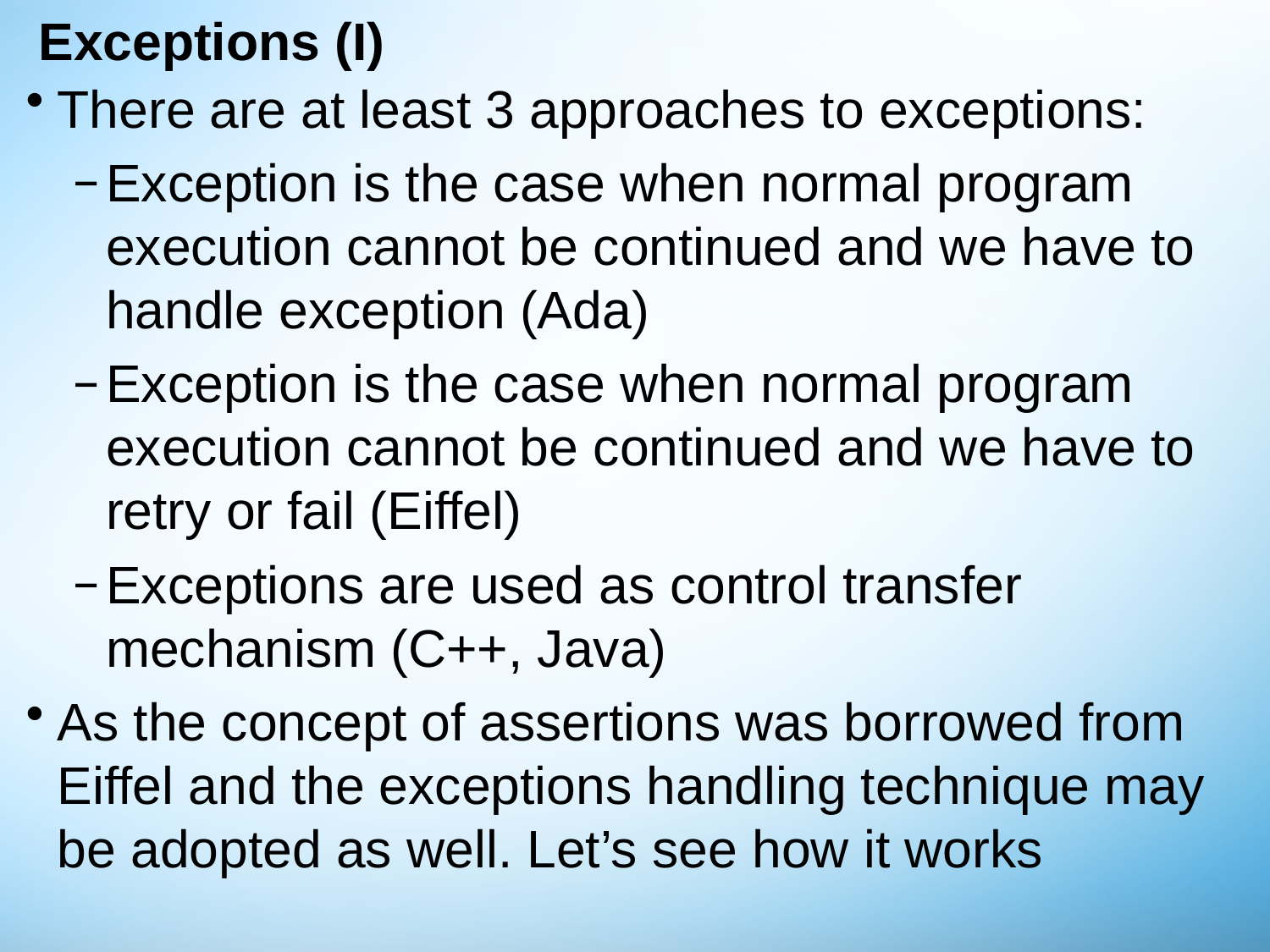

# Exceptions (I)
There are at least 3 approaches to exceptions:
Exception is the case when normal program execution cannot be continued and we have to  handle exception (Ada)
Exception is the case when normal program execution cannot be continued and we have to retry or fail (Eiffel)
Exceptions are used as control transfer mechanism (C++, Java)
As the concept of assertions was borrowed from Eiffel and the exceptions handling technique may be adopted as well. Let’s see how it works